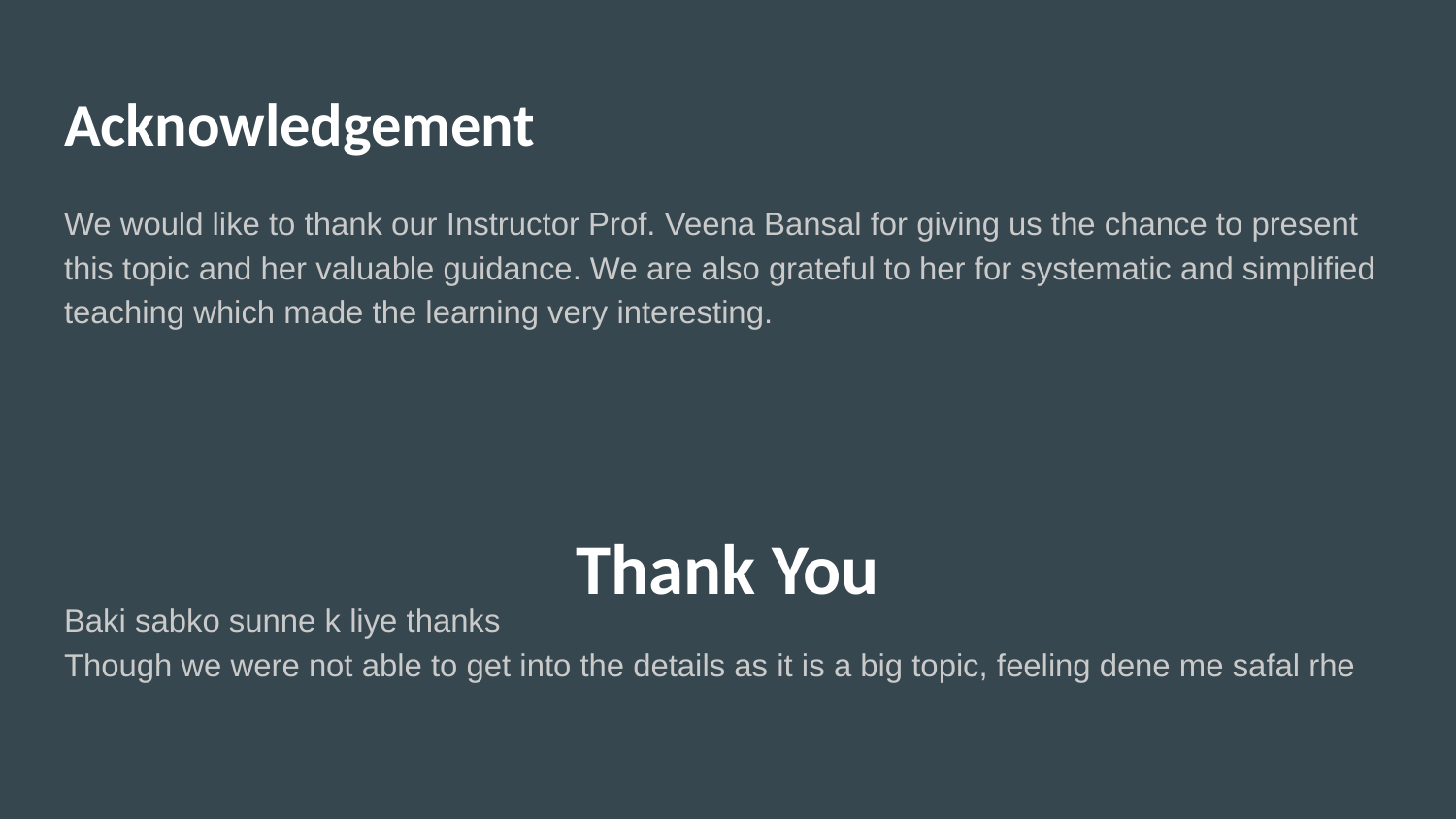

# Acknowledgement
We would like to thank our Instructor Prof. Veena Bansal for giving us the chance to present this topic and her valuable guidance. We are also grateful to her for systematic and simplified teaching which made the learning very interesting.
Baki sabko sunne k liye thanks
Though we were not able to get into the details as it is a big topic, feeling dene me safal rhe
Thank You